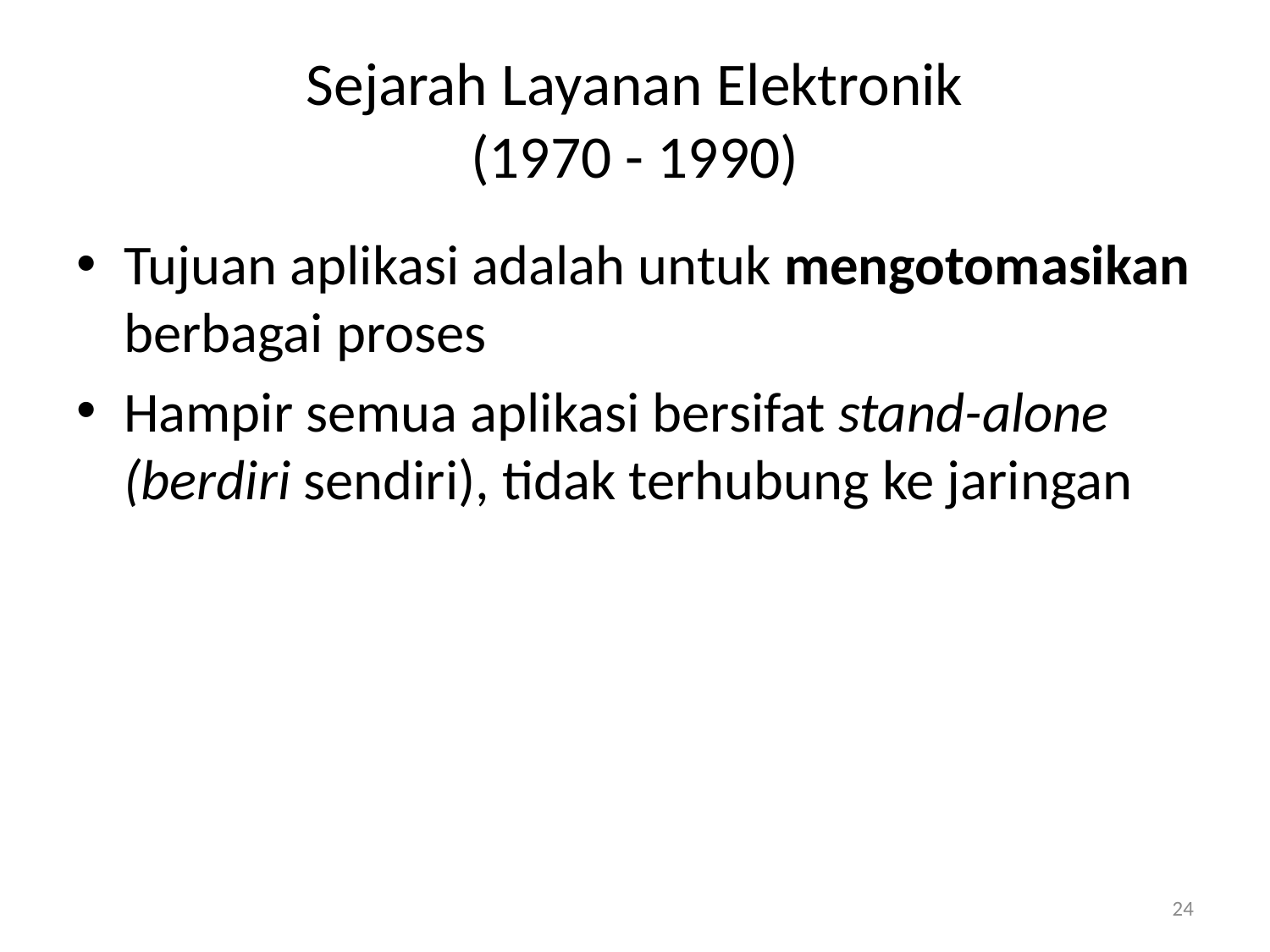

# Sejarah Layanan Elektronik (1970 - 1990)
Tujuan aplikasi adalah untuk mengotomasikan berbagai proses
Hampir semua aplikasi bersifat stand-alone (berdiri sendiri), tidak terhubung ke jaringan
24